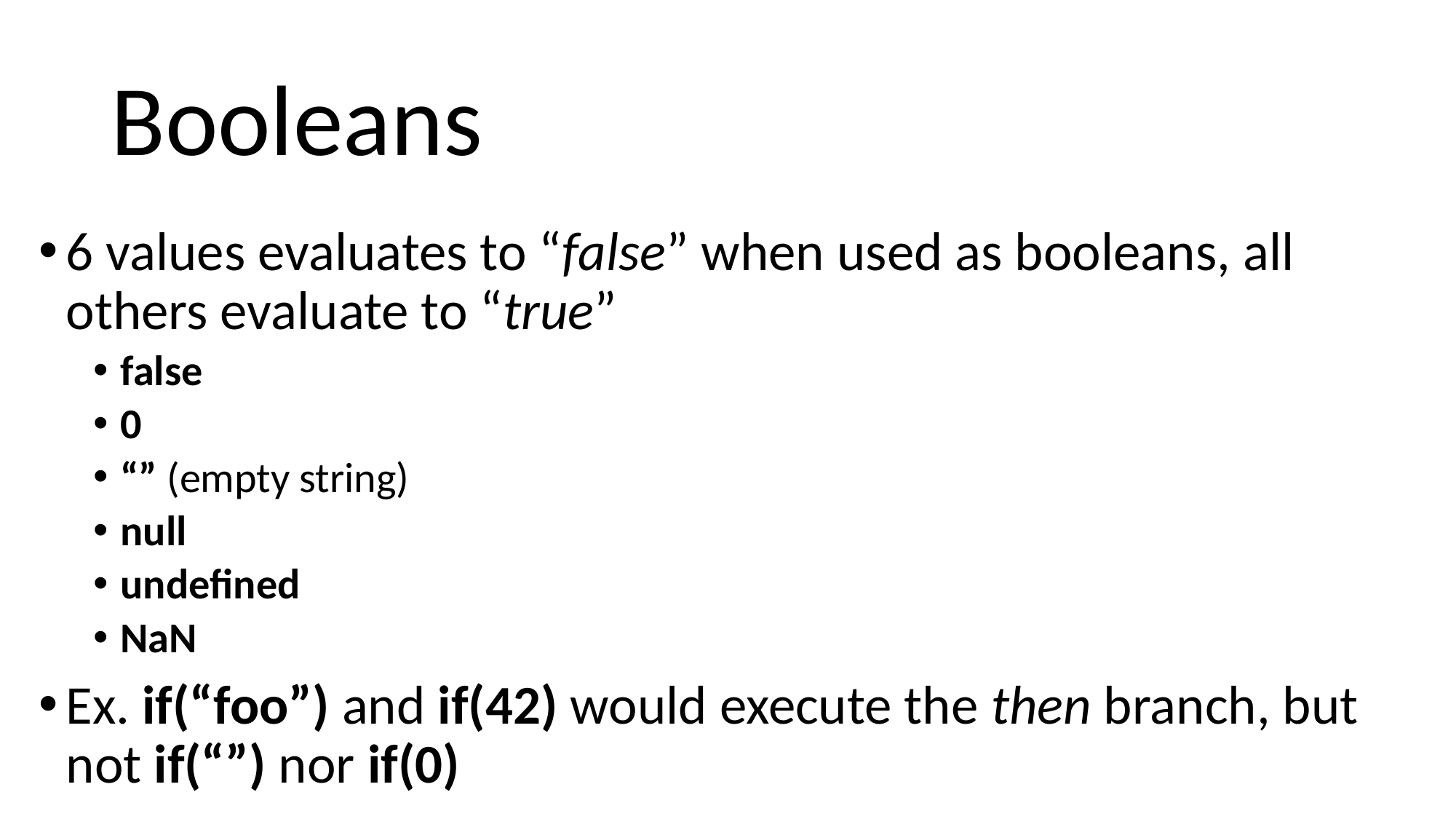

# Booleans
6 values evaluates to “false” when used as booleans, all others evaluate to “true”
false
0
“” (empty string)
null
undefined
NaN
Ex. if(“foo”) and if(42) would execute the then branch, but not if(“”) nor if(0)